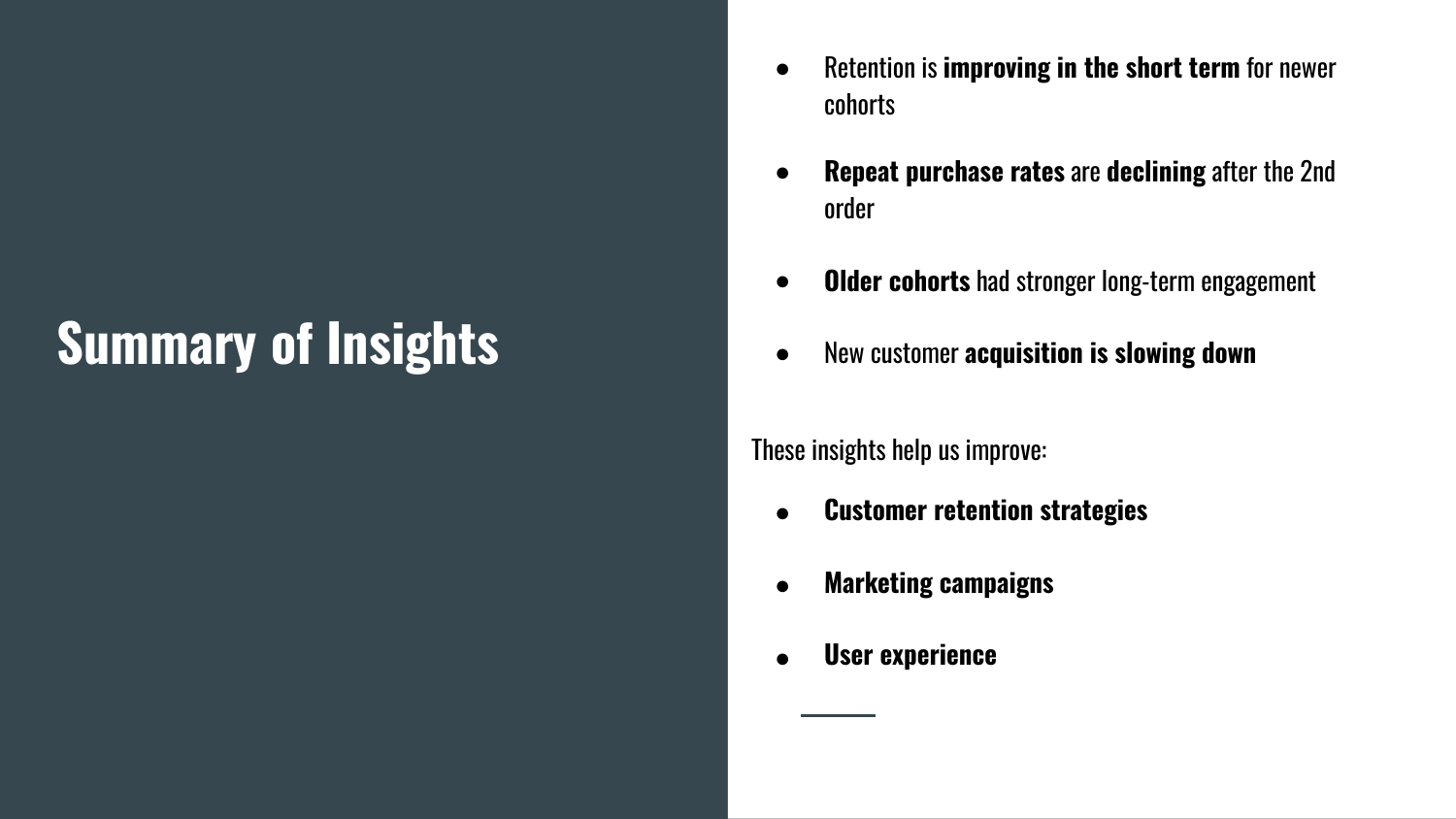

Retention is improving in the short term for newer cohorts
Repeat purchase rates are declining after the 2nd order
Older cohorts had stronger long-term engagement
New customer acquisition is slowing down
These insights help us improve:
Customer retention strategies
Marketing campaigns
User experience

# Summary of Insights